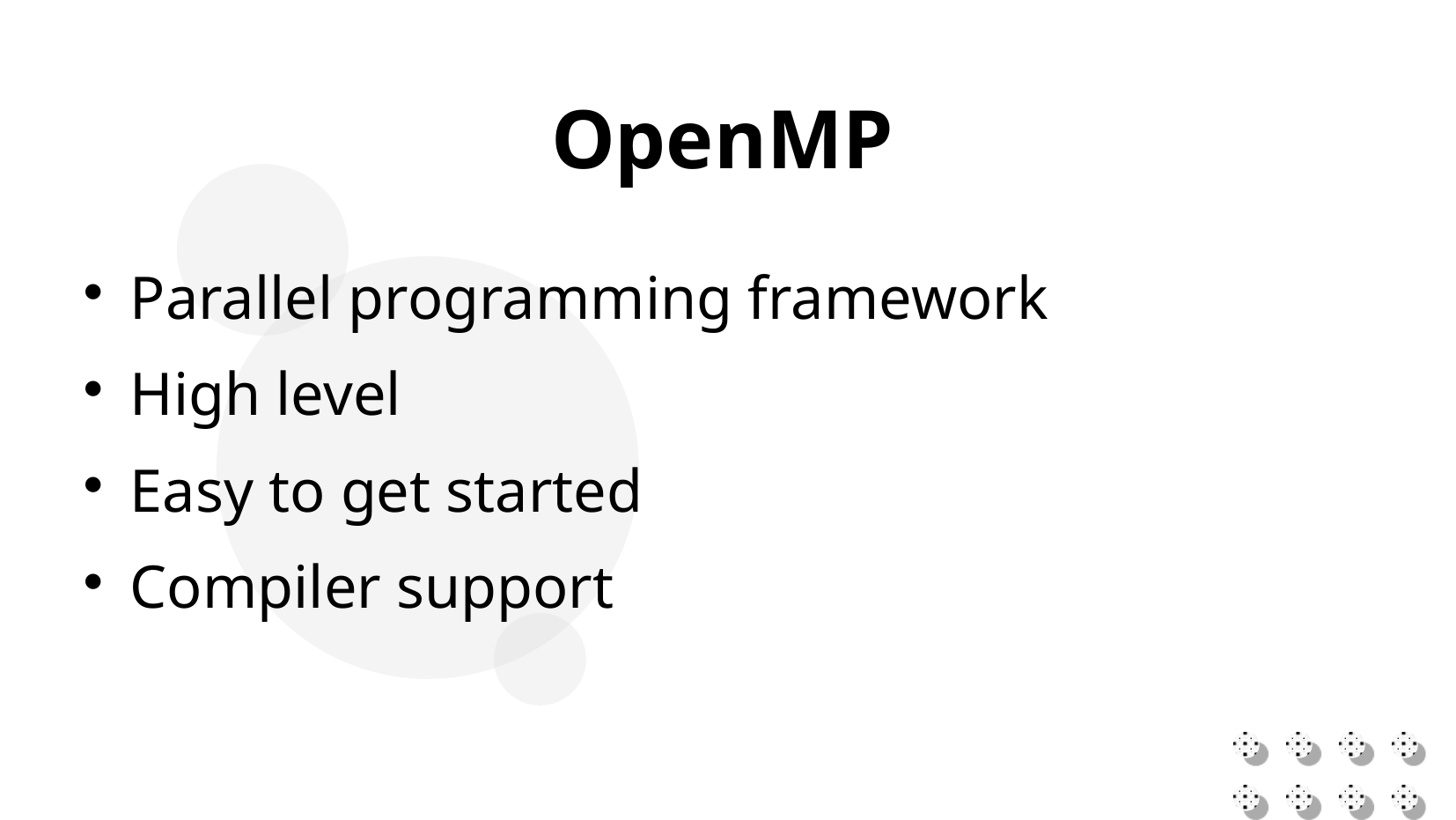

# OpenMP
Parallel programming framework
High level
Easy to get started
Compiler support